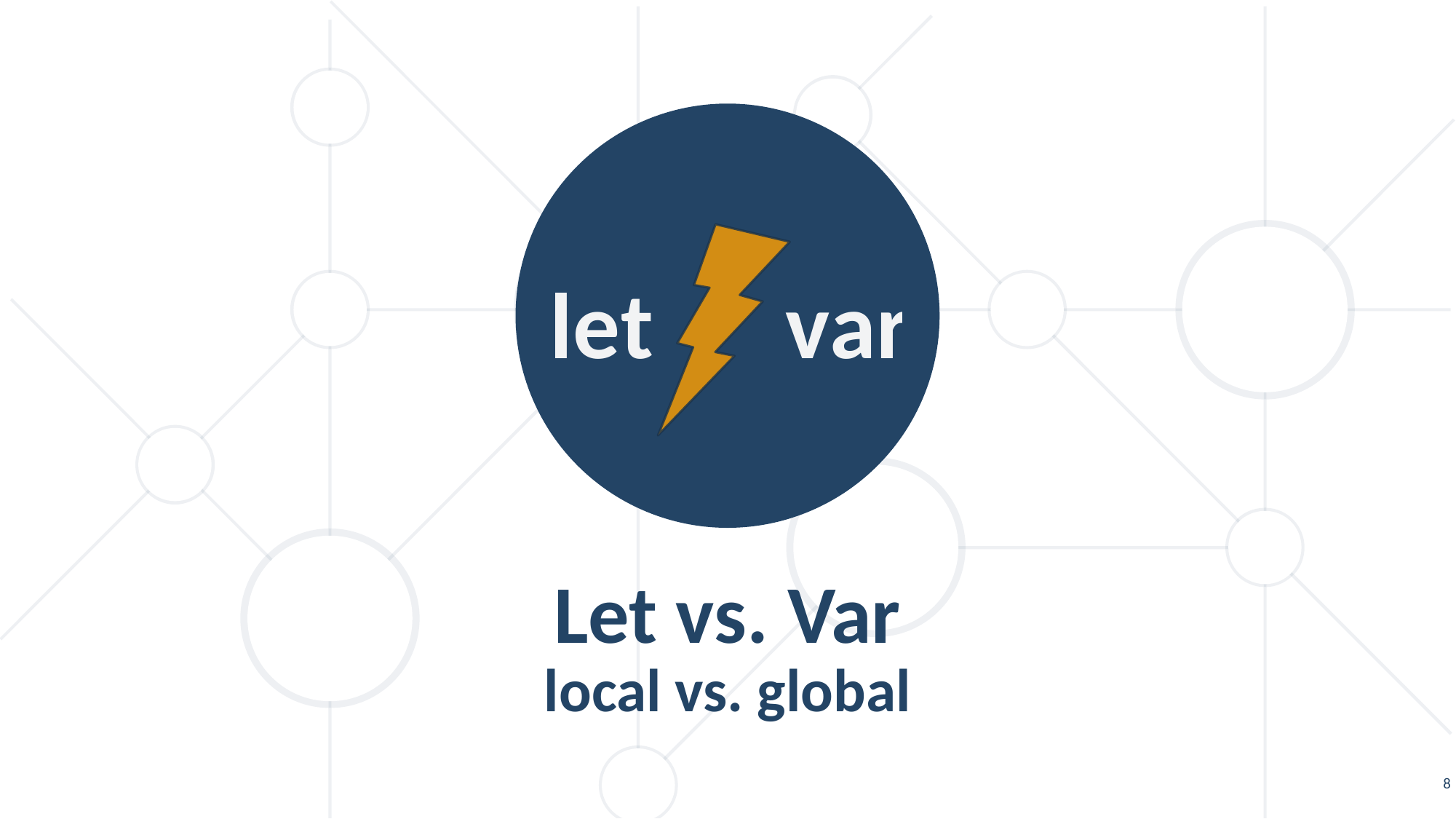

let      var
Let vs. Var
local vs. global
8